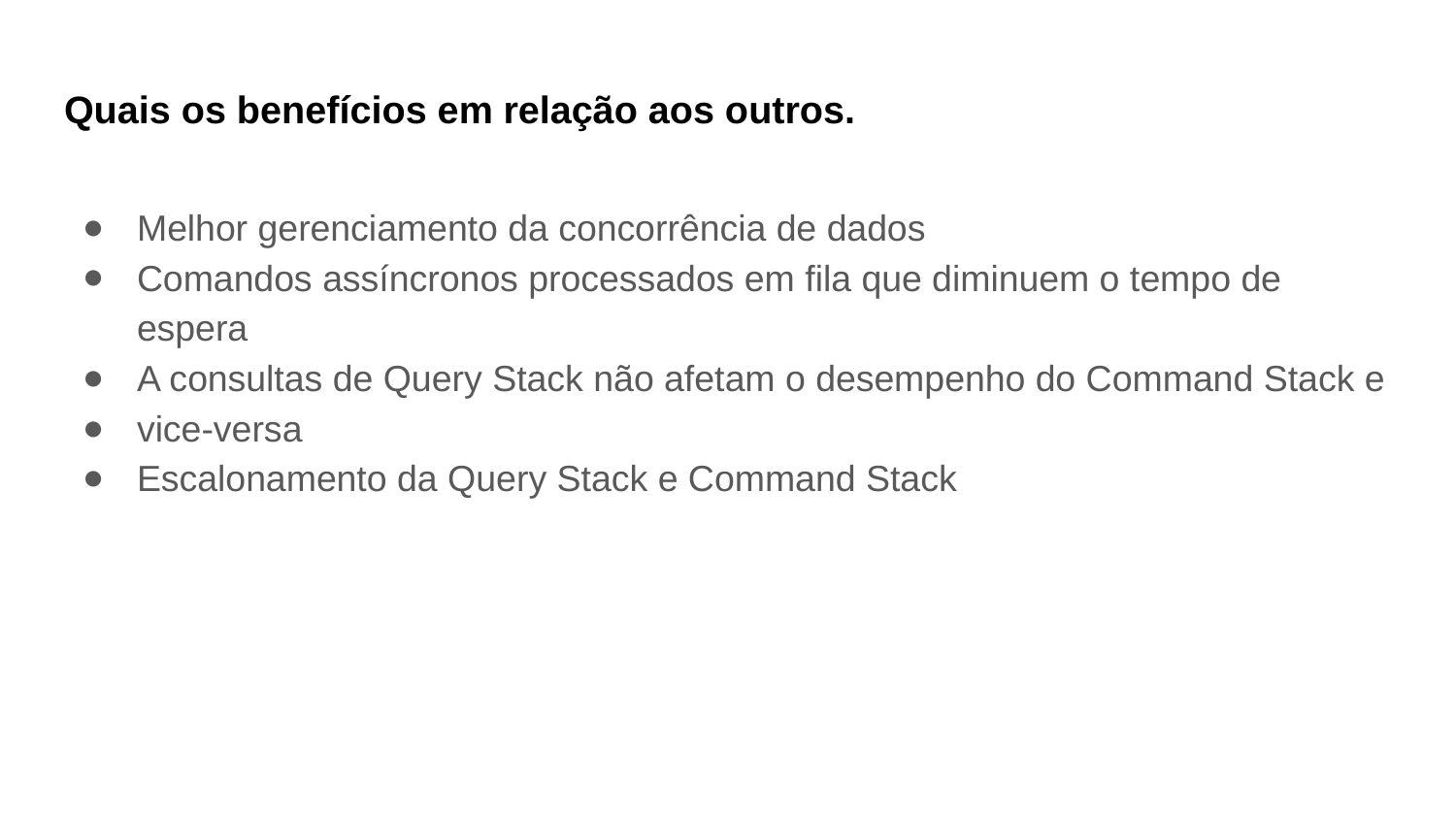

# Quais os benefícios em relação aos outros.

Melhor gerenciamento da concorrência de dados
Comandos assíncronos processados em fila que diminuem o tempo de espera
A consultas de Query Stack não afetam o desempenho do Command Stack e
vice-versa
Escalonamento da Query Stack e Command Stack